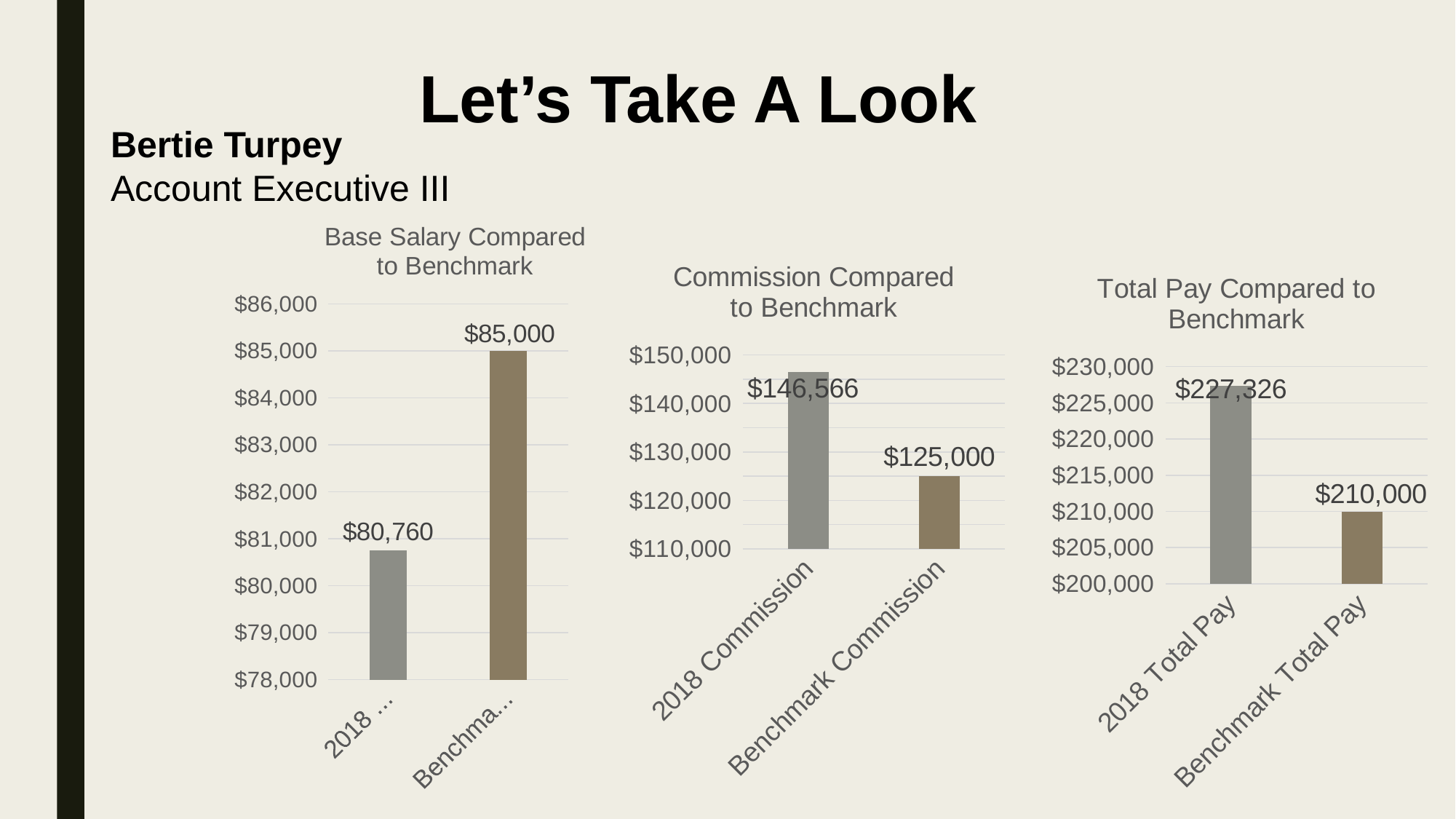

Let’s Take A Look
Bertie Turpey
Account Executive III

### Chart: Base Salary Compared to Benchmark

| Category |  |
|---|---|
| 2018 Base Salary | 80760.0 |
| Benchmark Base Salary | 85000.0 |

### Chart: Commission Compared to Benchmark

| Category |  |
|---|---|
| 2018 Commission | 146565.66999999998 |
| Benchmark Commission | 125000.0 |

### Chart: Total Pay Compared to Benchmark

| Category |  |
|---|---|
| 2018 Total Pay | 227325.66999999998 |
| Benchmark Total Pay | 210000.0 |